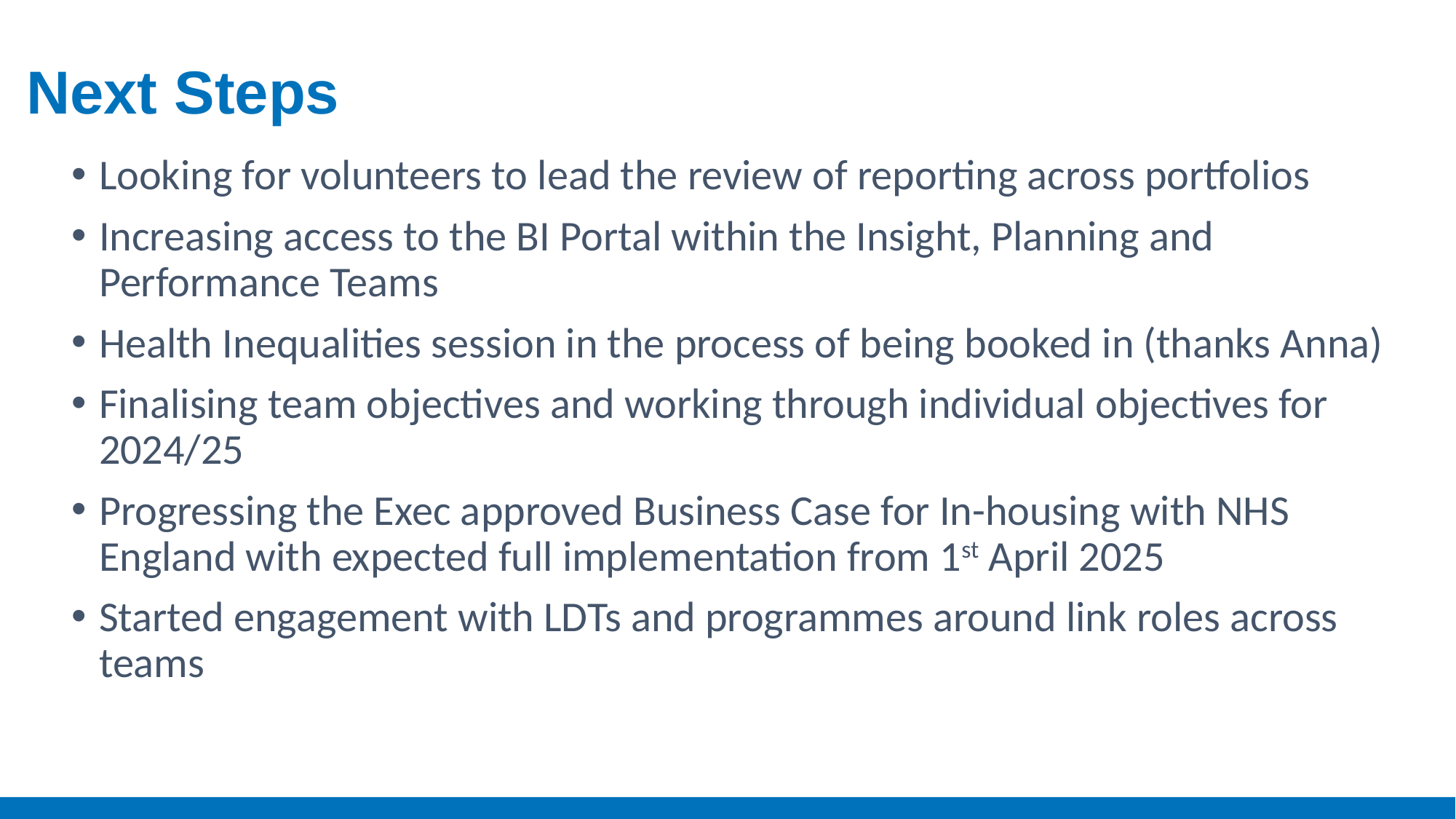

# Next Steps
Looking for volunteers to lead the review of reporting across portfolios
Increasing access to the BI Portal within the Insight, Planning and Performance Teams
Health Inequalities session in the process of being booked in (thanks Anna)
Finalising team objectives and working through individual objectives for 2024/25
Progressing the Exec approved Business Case for In-housing with NHS England with expected full implementation from 1st April 2025
Started engagement with LDTs and programmes around link roles across teams